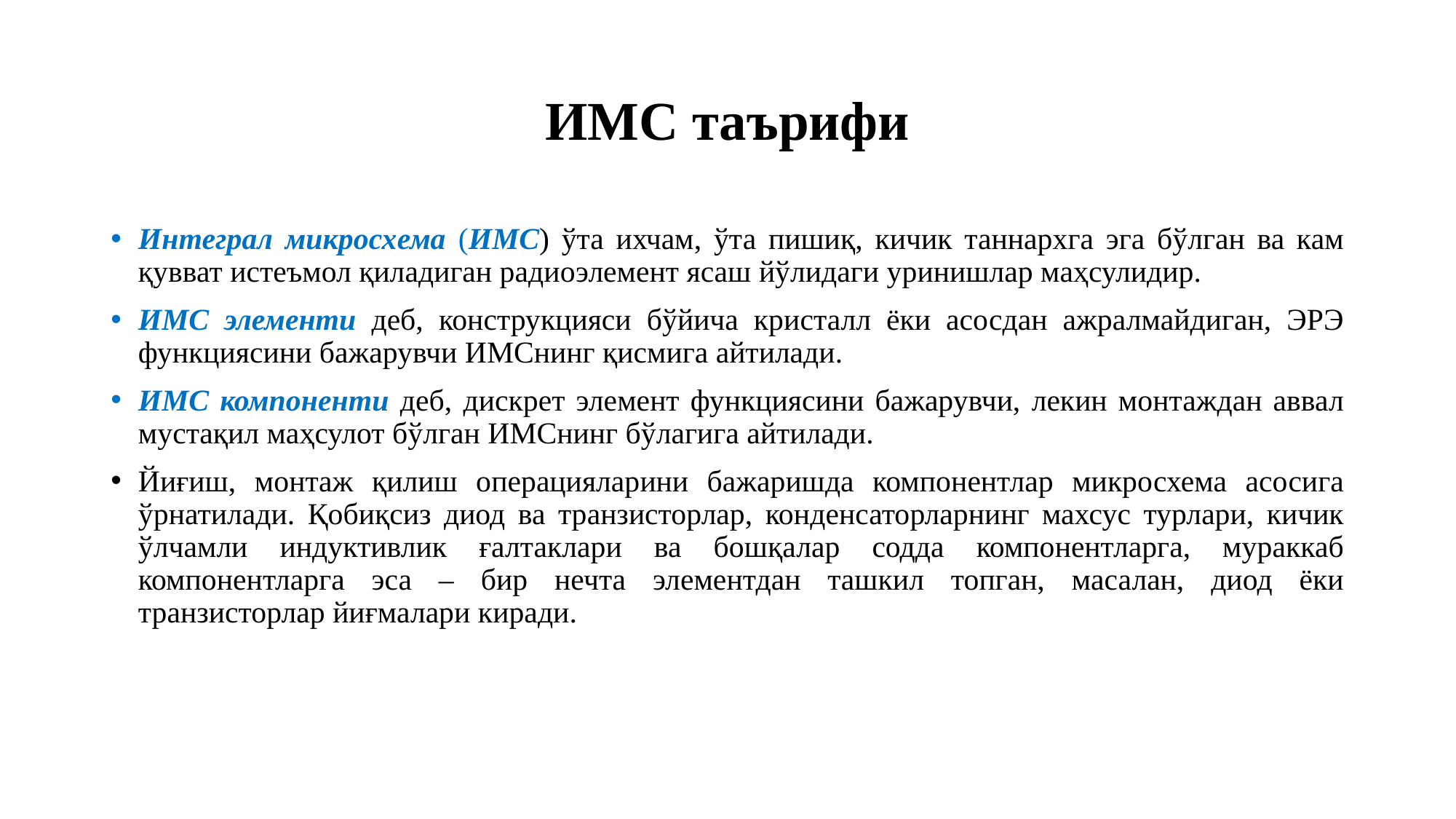

# ИМС таърифи
Интеграл микросхема (ИМС) ўта ихчам, ўта пишиқ, кичик таннархга эга бўлган ва кам қувват истеъмол қиладиган радиоэлемент ясаш йўлидаги уринишлар маҳсулидир.
ИМС элементи деб, конструкцияси бўйича кристалл ёки асосдан ажралмайдиган, ЭРЭ функциясини бажарувчи ИМСнинг қисмига айтилади.
ИМС компоненти деб, дискрет элемент функциясини бажарувчи, лекин монтаждан аввал мустақил маҳсулот бўлган ИМСнинг бўлагига айтилади.
Йиғиш, монтаж қилиш операцияларини бажаришда компонентлар микросхема асосига ўрнатилади. Қобиқсиз диод ва транзисторлар, конденсаторларнинг махсус турлари, кичик ўлчамли индуктивлик ғалтаклари ва бошқалар содда компонентларга, мураккаб компонентларга эса – бир нечта элементдан ташкил топган, масалан, диод ёки транзисторлар йиғмалари киради.